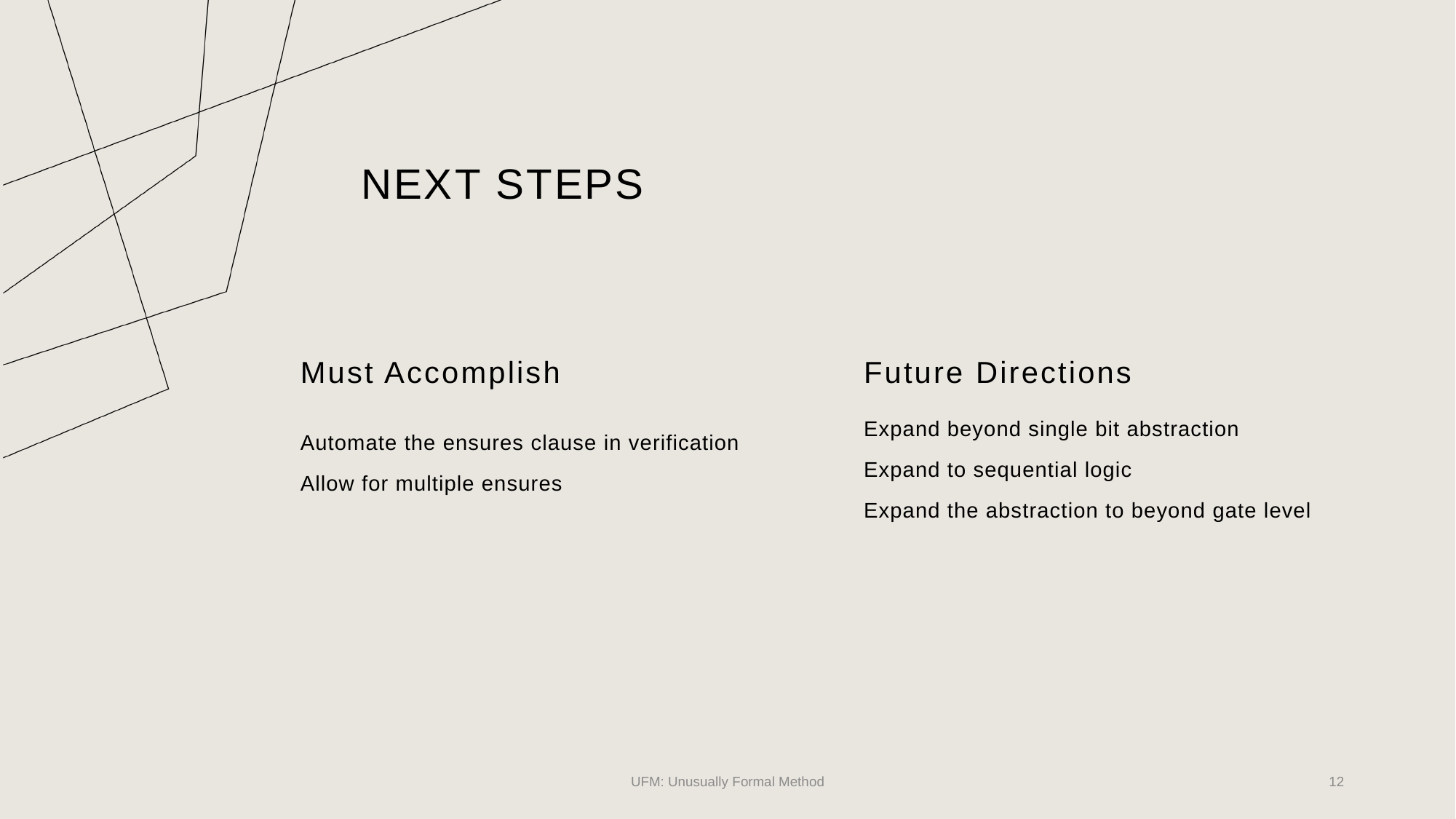

# Next Steps
Must Accomplish
Future Directions
Expand beyond single bit abstraction
Expand to sequential logic
Expand the abstraction to beyond gate level
Automate the ensures clause in verification
Allow for multiple ensures
UFM: Unusually Formal Method
12